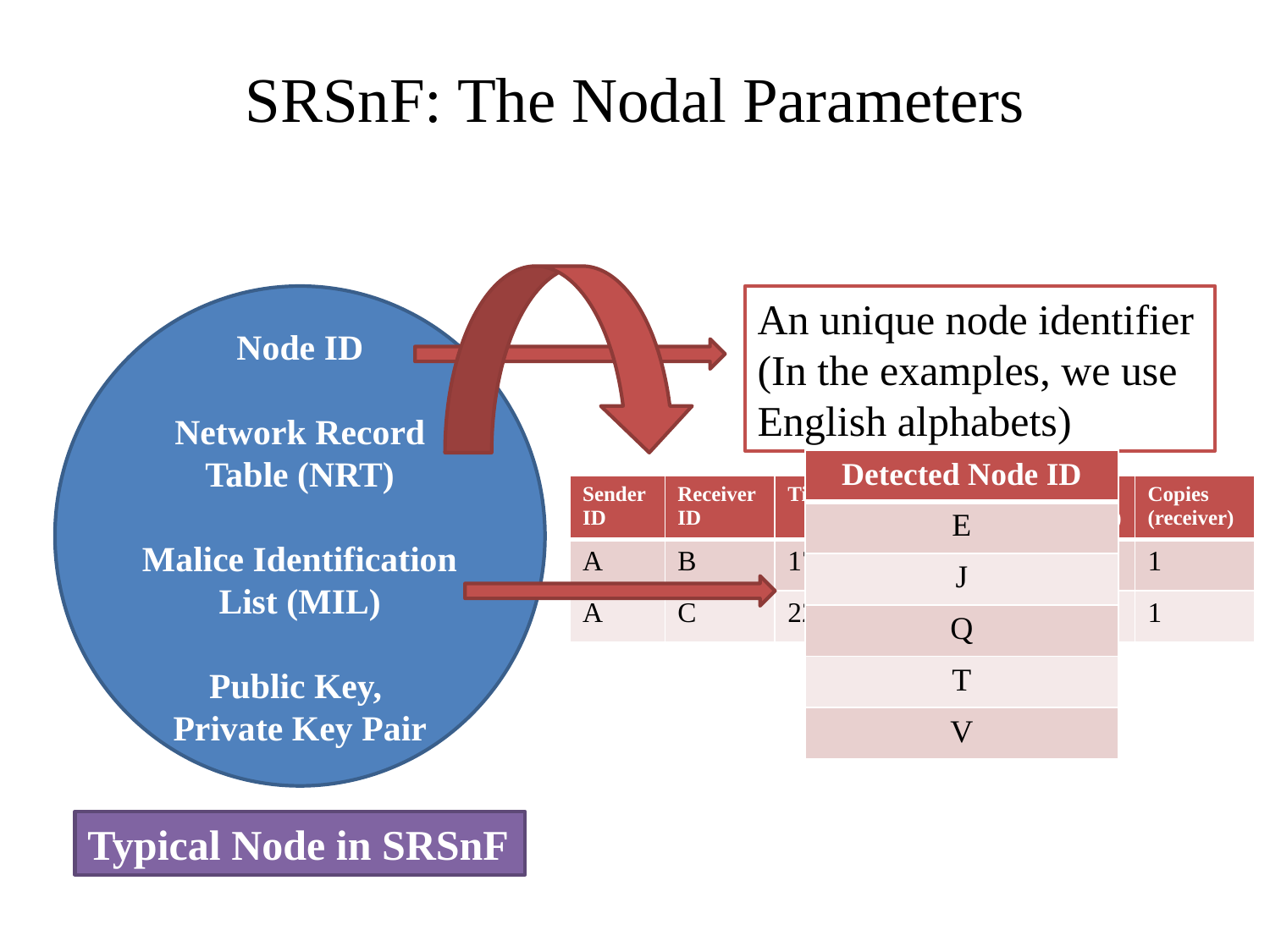

# SRSnF: The Nodal Parameters

Node ID

Network Record Table (NRT)

Malice Identification List (MIL)

Public Key,
Private Key Pair
An unique node identifier
(In the examples, we use English alphabets)

| Detected Node ID |
| --- |
| E |
| J |
| Q |
| T |
| V |
| Sender ID | Receiver ID | Time | Message ID | TTL | Copies (sender) | Copies (receiver) |
| --- | --- | --- | --- | --- | --- | --- |
| A | B | 176 | M1 | 20 | 2 | 1 |
| A | C | 223 | M2 | 15 | 1 | 1 |

Typical Node in SRSnF